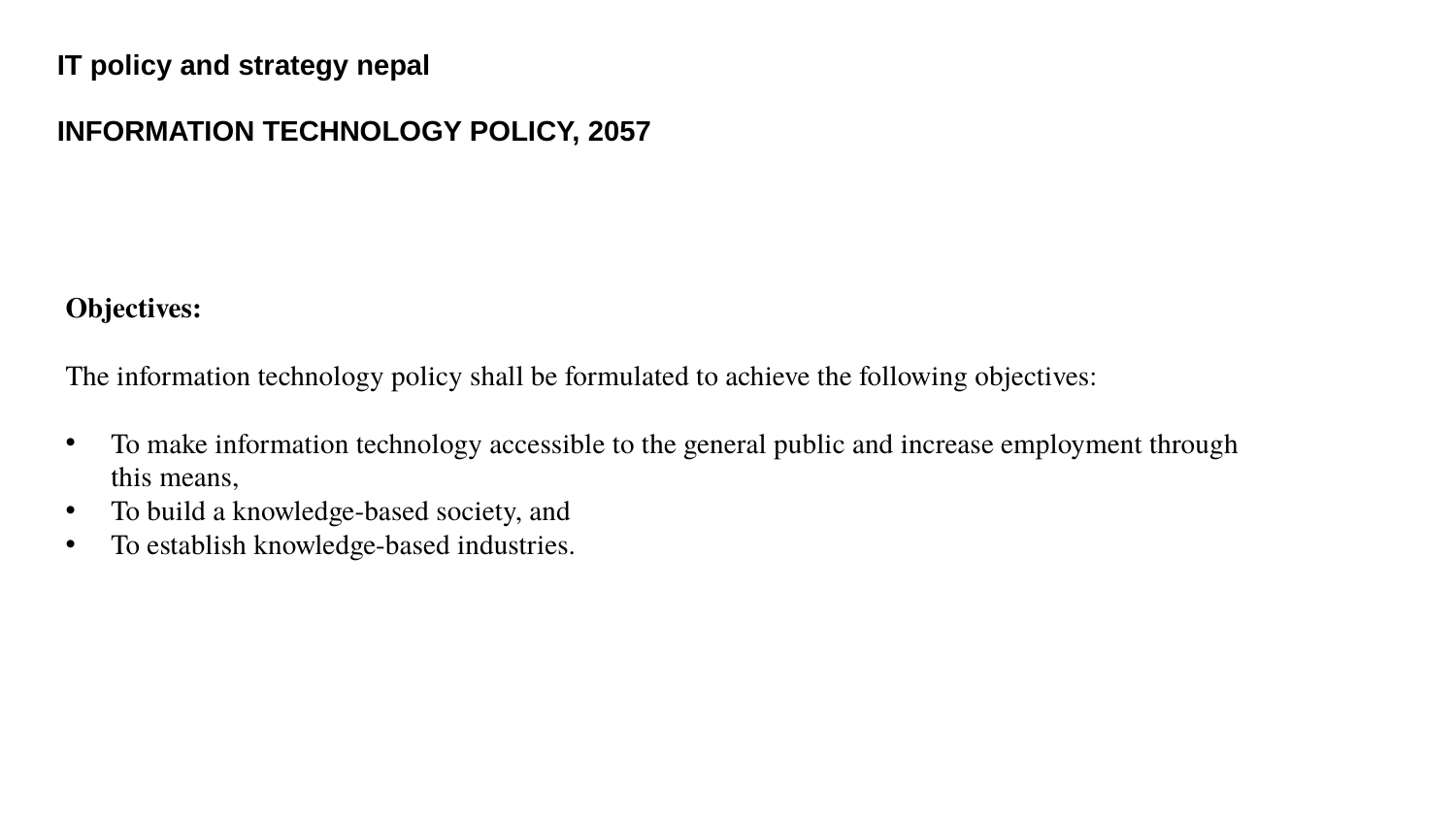

IT policy and strategy nepal
INFORMATION TECHNOLOGY POLICY, 2057

Objectives:

The information technology policy shall be formulated to achieve the following objectives:

To make information technology accessible to the general public and increase employment through this means,
To build a knowledge-based society, and
To establish knowledge-based industries.